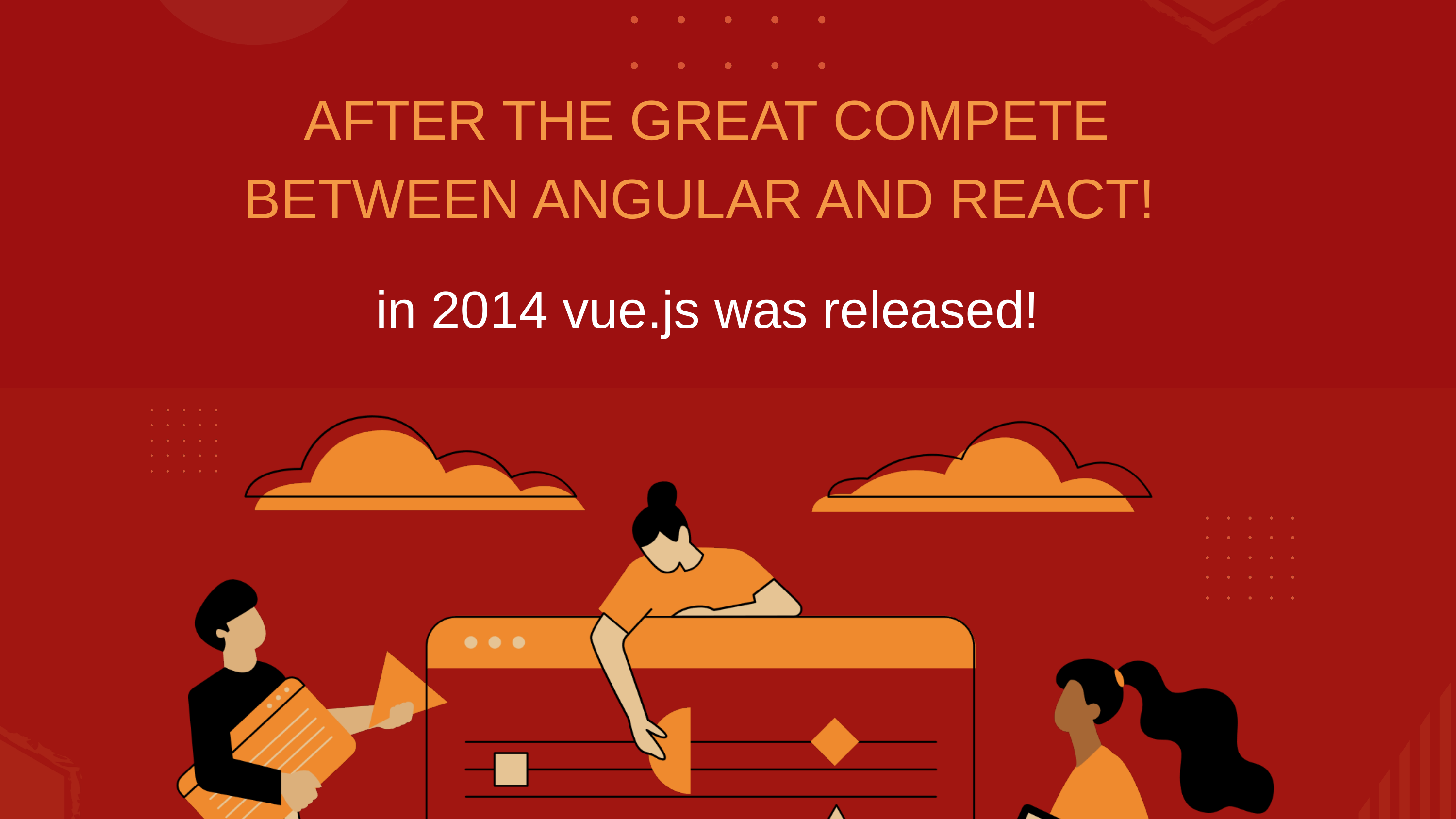

AFTER THE GREAT COMPETE BETWEEN ANGULAR AND REACT!

in 2014 vue.js was released!